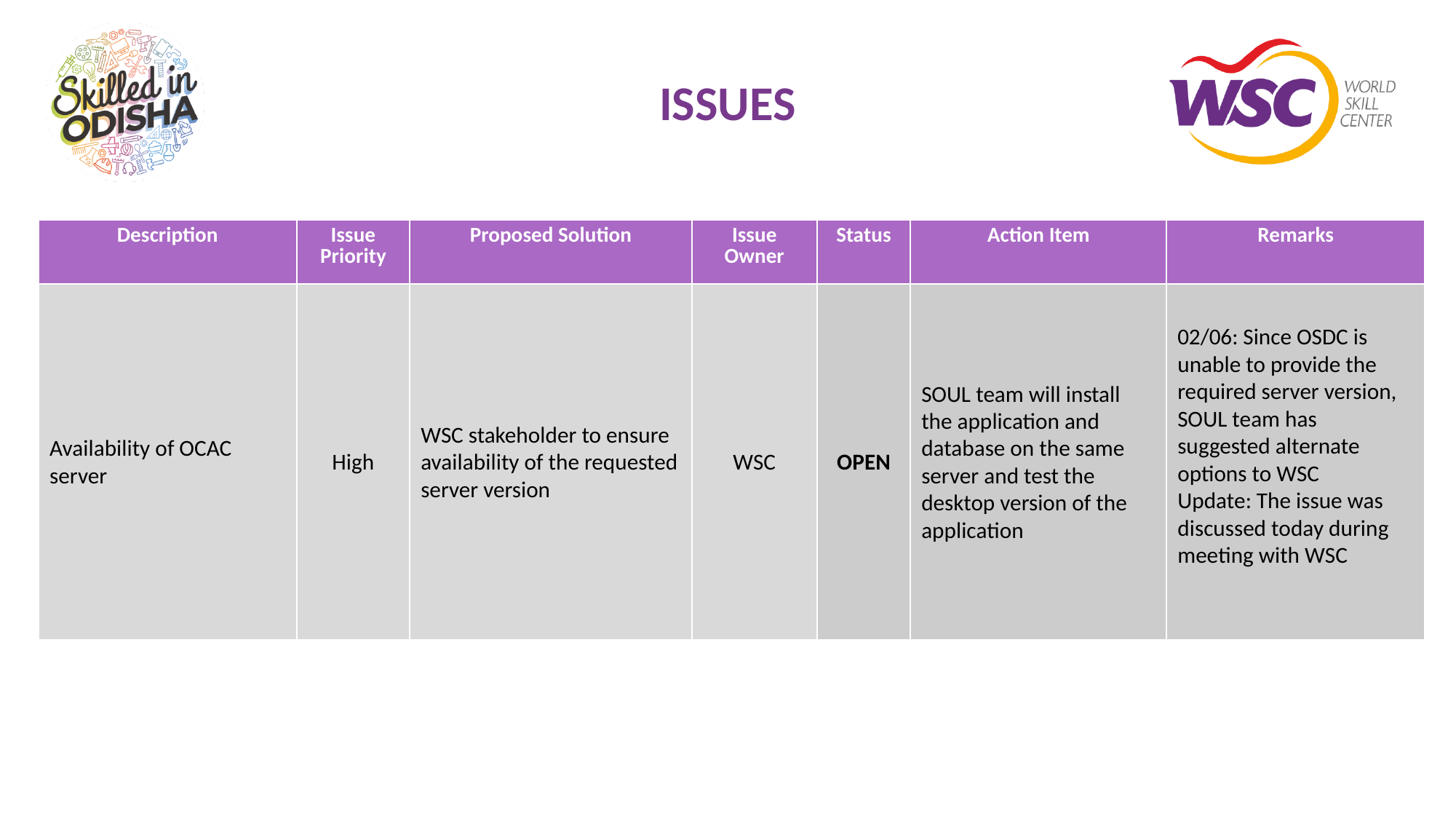

# ISSUES
| Description | Issue Priority | Proposed Solution | Issue Owner | Status | Action Item | Remarks |
| --- | --- | --- | --- | --- | --- | --- |
| Availability of OCAC server | High | WSC stakeholder to ensure availability of the requested server version | WSC | OPEN | SOUL team will install the application and database on the same server and test the desktop version of the application | 02/06: Since OSDC is unable to provide the required server version, SOUL team has suggested alternate options to WSC Update: The issue was discussed today during meeting with WSC |
12